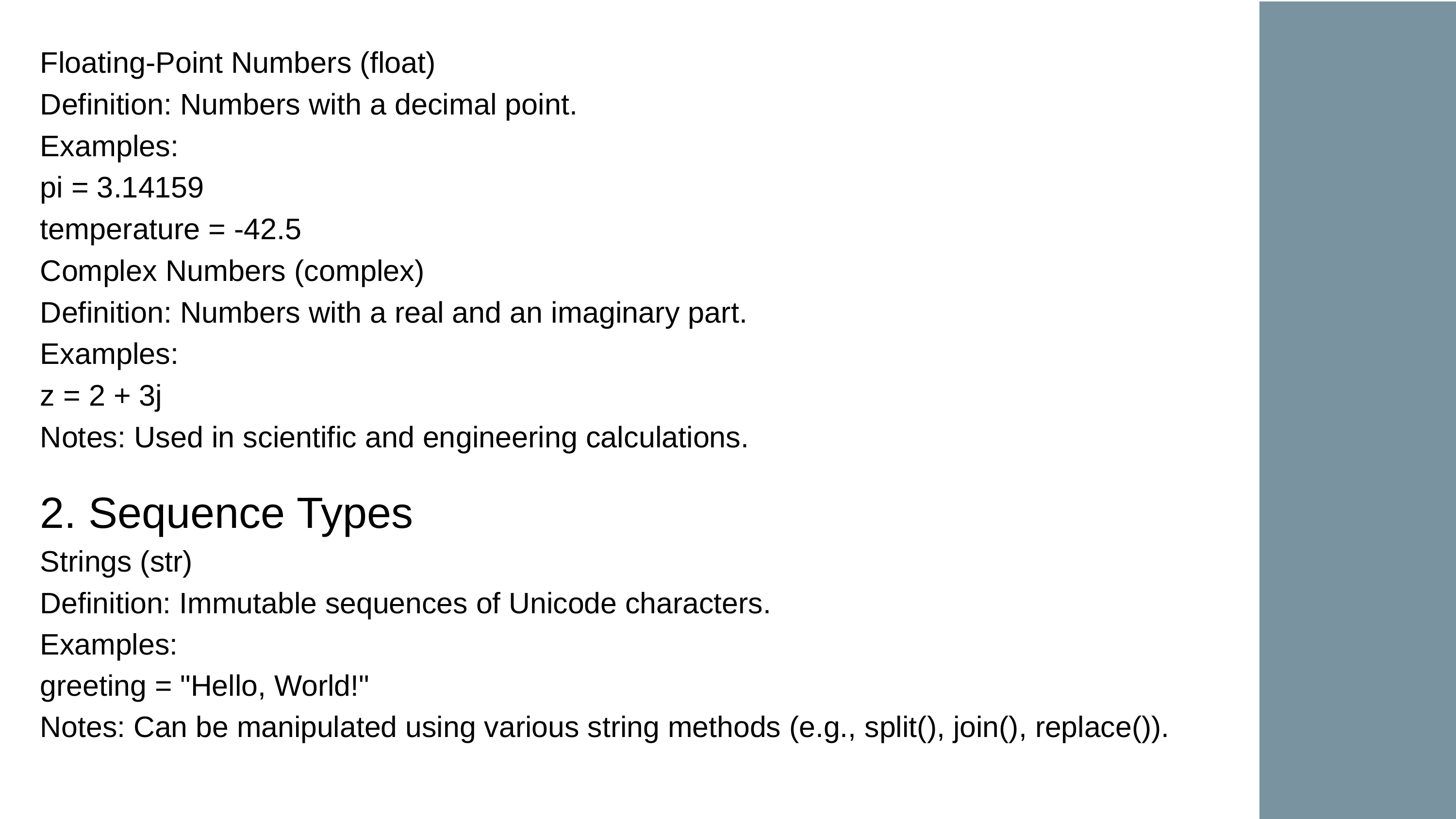

Floating-Point Numbers (float)
Definition: Numbers with a decimal point.
Examples:
pi = 3.14159
temperature = -42.5
Complex Numbers (complex)
Definition: Numbers with a real and an imaginary part.
Examples:
z = 2 + 3j
Notes: Used in scientific and engineering calculations.
2. Sequence Types
Strings (str)
Definition: Immutable sequences of Unicode characters.
Examples:
greeting = "Hello, World!"
Notes: Can be manipulated using various string methods (e.g., split(), join(), replace()).